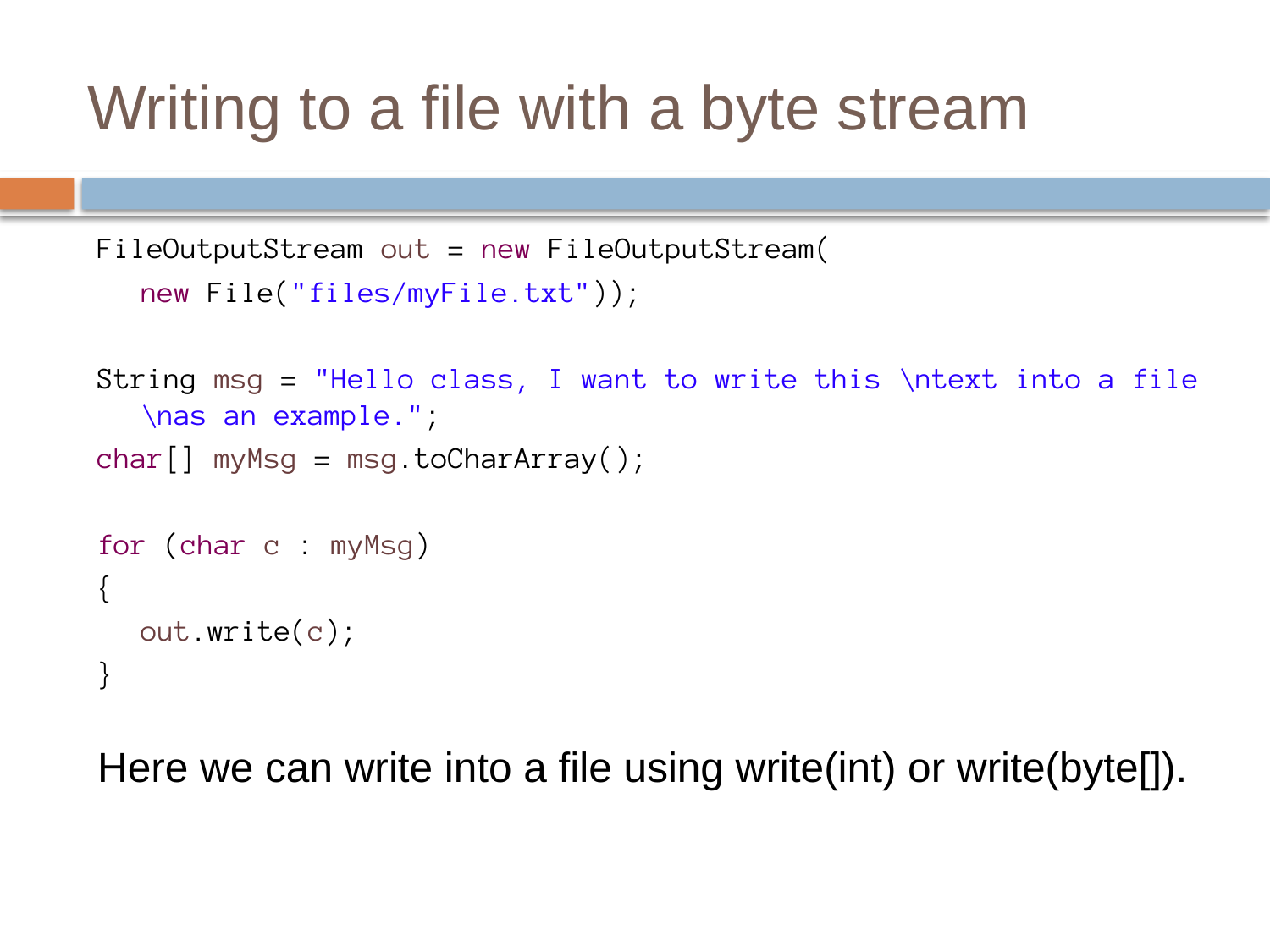

# Writing to a file with a byte stream
FileOutputStream out = new FileOutputStream(
			new File("files/myFile.txt"));

String msg = "Hello class, I want to write this \ntext into a file \nas an example.";
char[] myMsg = msg.toCharArray();

for (char c : myMsg)
{
	out.write(c);
}

Here we can write into a file using write(int) or write(byte[]).